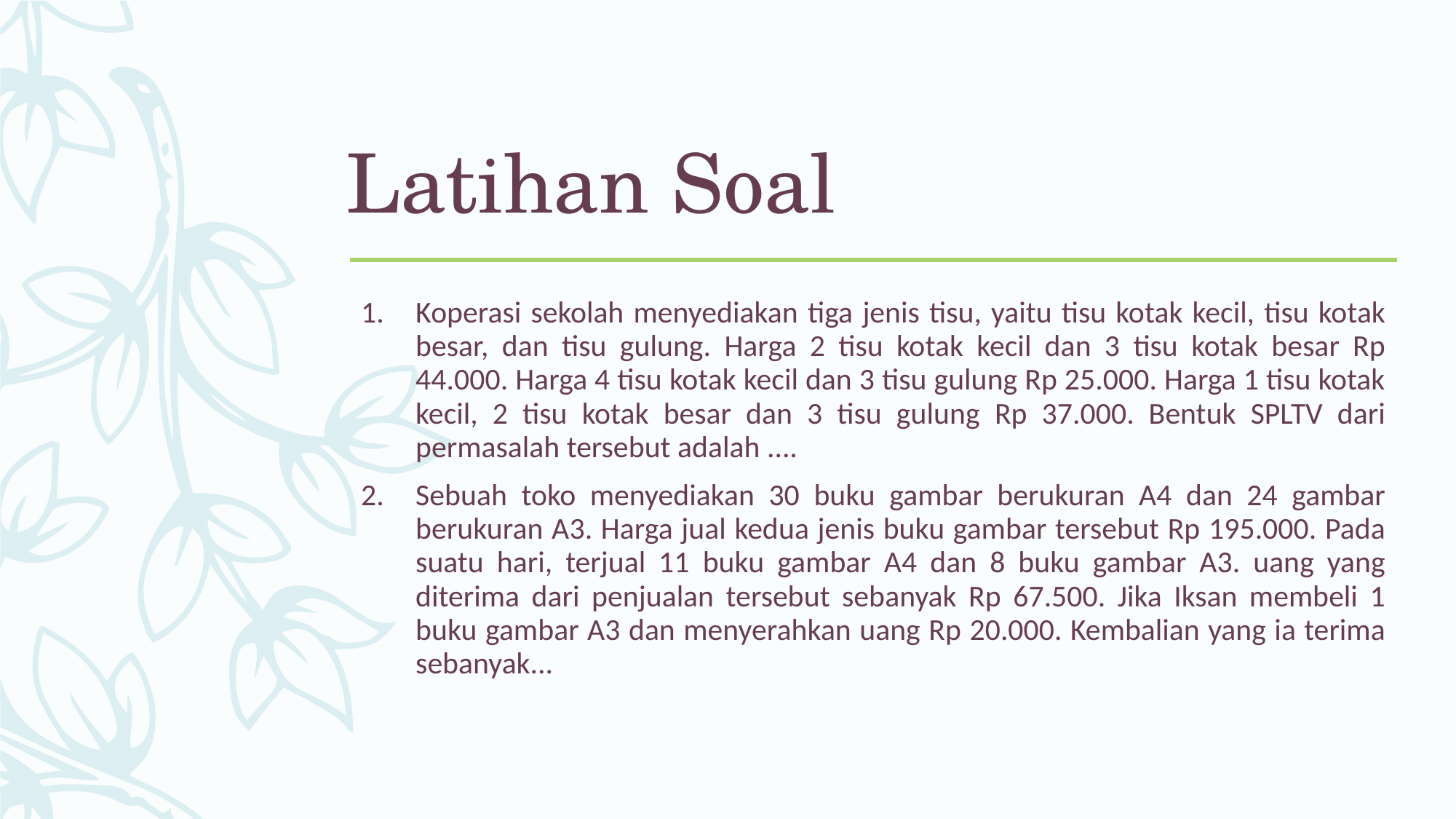

# Latihan Soal
Koperasi sekolah menyediakan tiga jenis tisu, yaitu tisu kotak kecil, tisu kotak besar, dan tisu gulung. Harga 2 tisu kotak kecil dan 3 tisu kotak besar Rp 44.000. Harga 4 tisu kotak kecil dan 3 tisu gulung Rp 25.000. Harga 1 tisu kotak kecil, 2 tisu kotak besar dan 3 tisu gulung Rp 37.000. Bentuk SPLTV dari permasalah tersebut adalah ....
Sebuah toko menyediakan 30 buku gambar berukuran A4 dan 24 gambar berukuran A3. Harga jual kedua jenis buku gambar tersebut Rp 195.000. Pada suatu hari, terjual 11 buku gambar A4 dan 8 buku gambar A3. uang yang diterima dari penjualan tersebut sebanyak Rp 67.500. Jika Iksan membeli 1 buku gambar A3 dan menyerahkan uang Rp 20.000. Kembalian yang ia terima sebanyak...